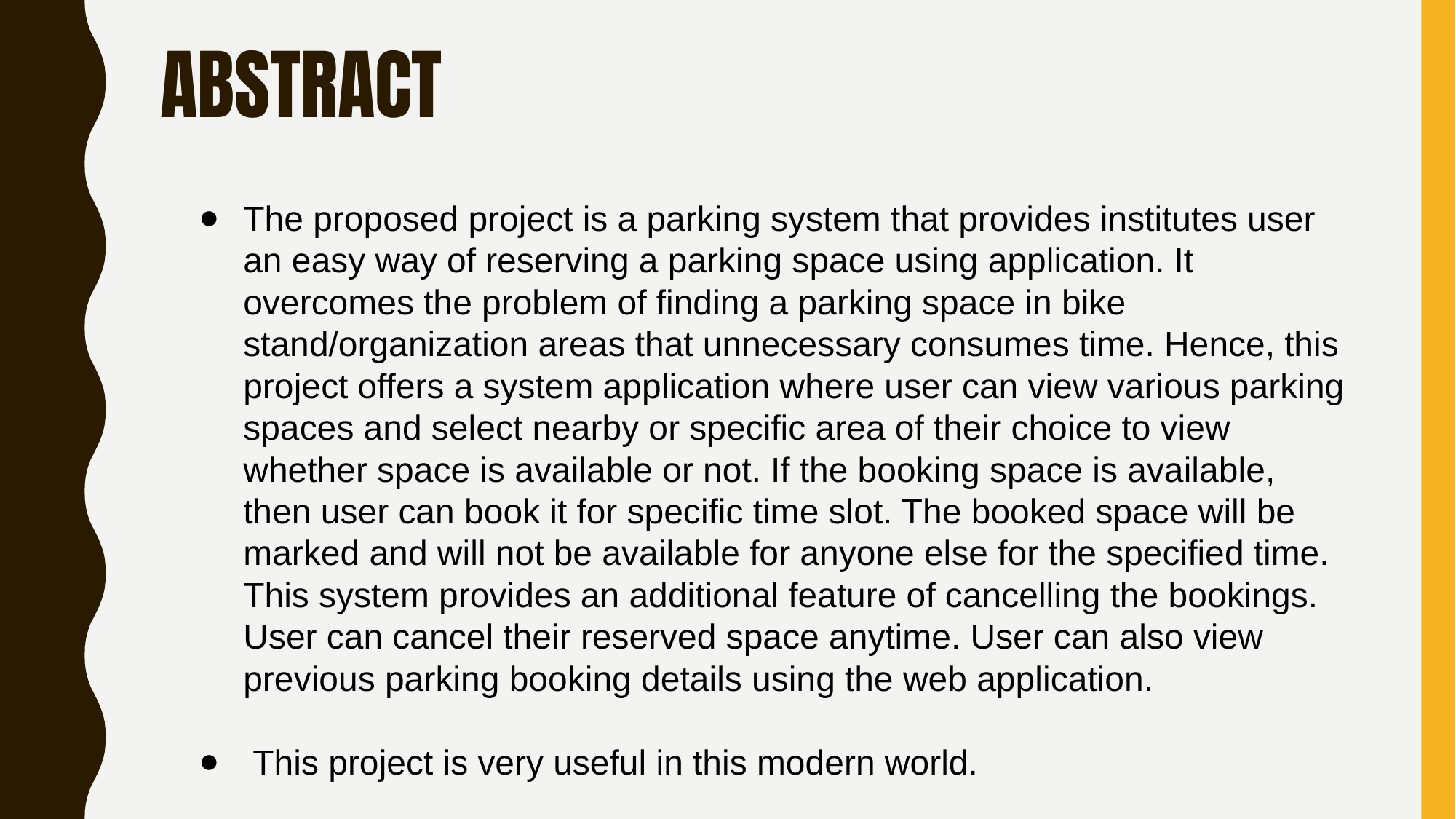

# ABSTRACT
The proposed project is a parking system that provides institutes user  an easy way of reserving a parking space using application. It overcomes the problem of finding a parking space in bike stand/organization areas that unnecessary consumes time. Hence, this project offers a system application where user can view various parking spaces and select nearby or specific area of their choice to view whether space is available or not. If the booking space is available, then user can book it for specific time slot. The booked space will be marked and will not be available for anyone else for the specified time. This system provides an additional feature of cancelling the bookings. User can cancel their reserved space anytime. User can also view previous parking booking details using the web application.

 This project is very useful in this modern world.